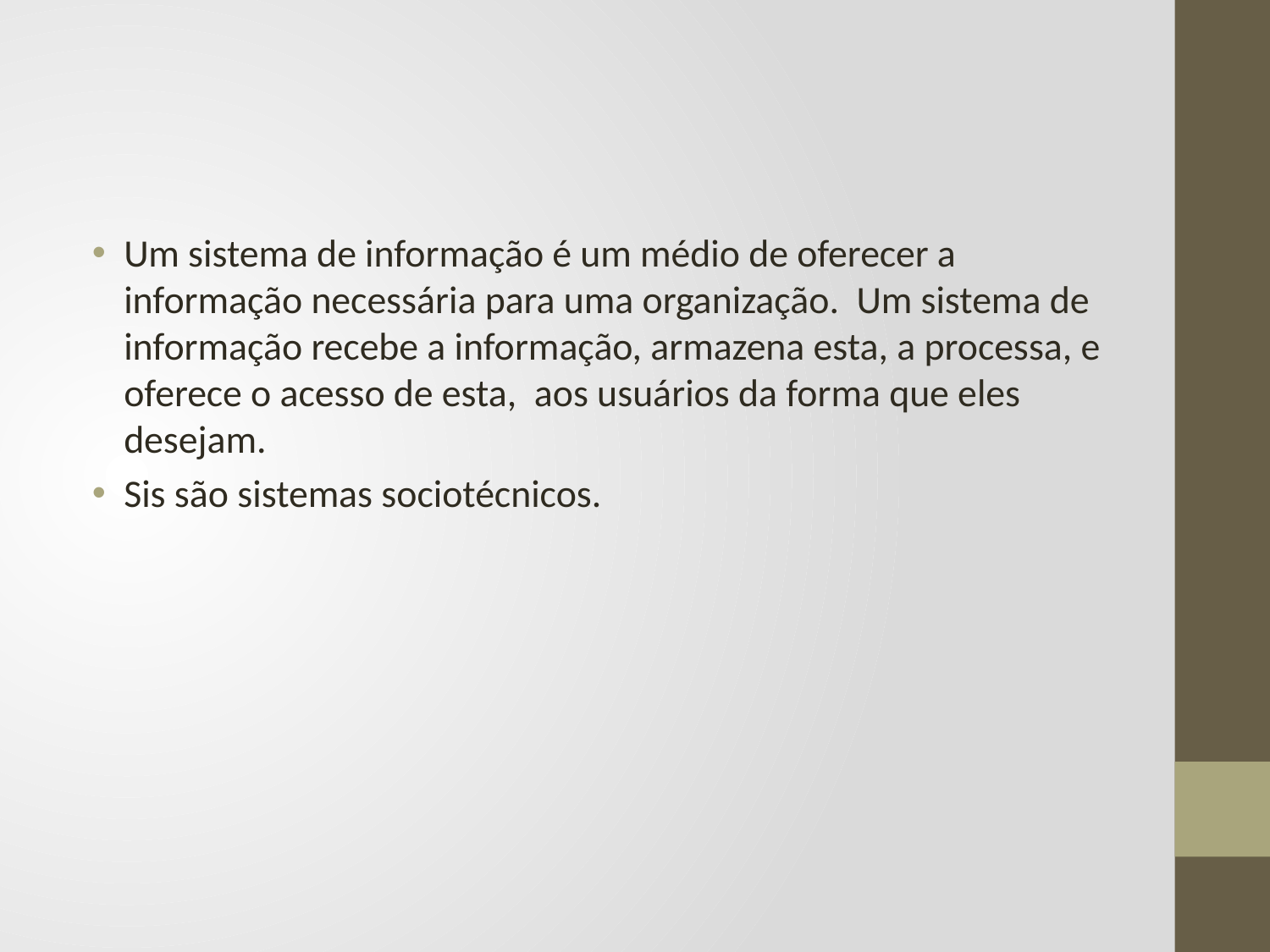

#
Um sistema de informação é um médio de oferecer a informação necessária para uma organização.  Um sistema de informação recebe a informação, armazena esta, a processa, e oferece o acesso de esta,  aos usuários da forma que eles desejam.
Sis são sistemas sociotécnicos.